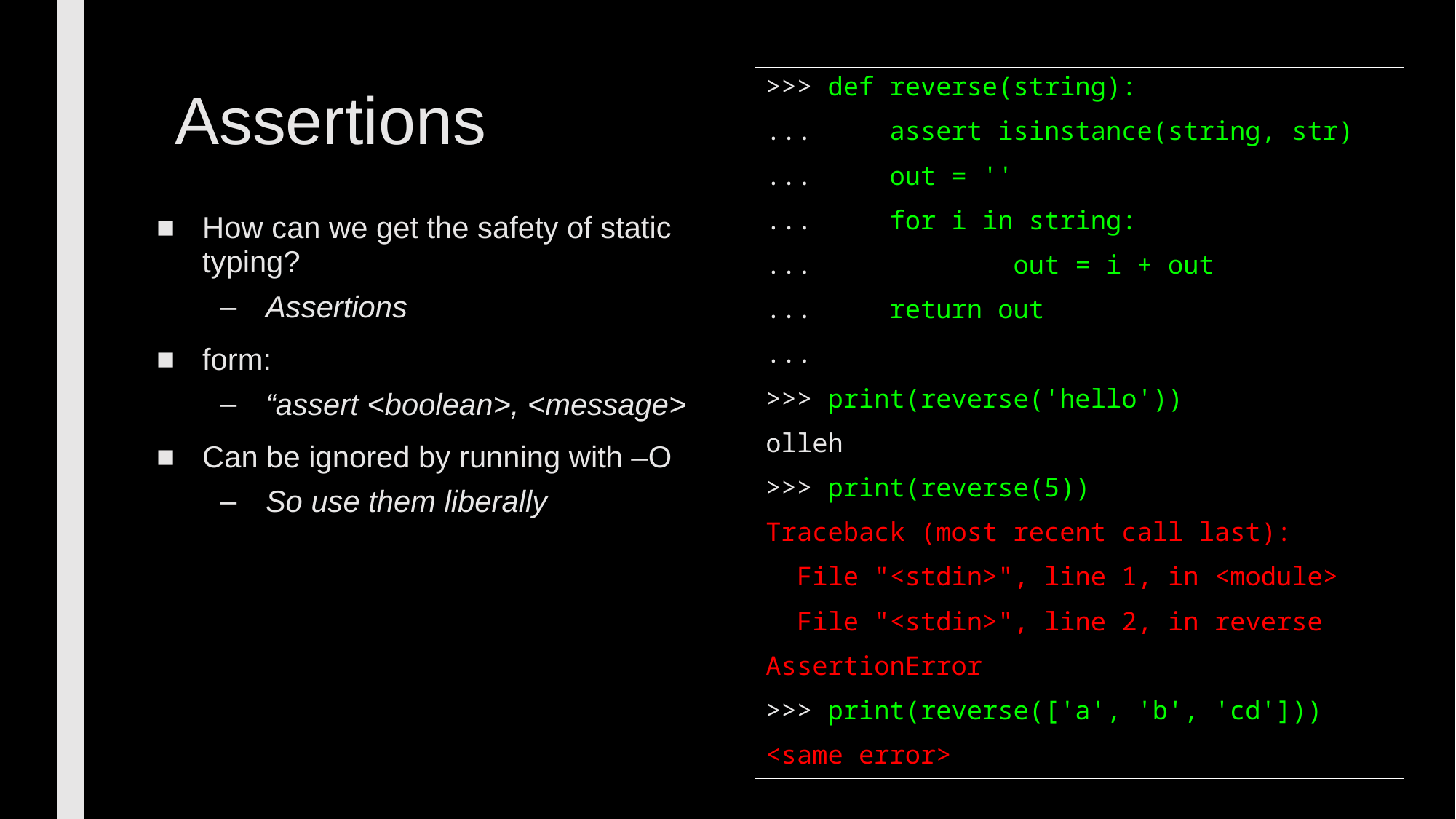

>>> def reverse(string):
...     assert isinstance(string, str)
...     out = ''
...     for i in string:
...             out = i + out
...     return out
...
>>> print(reverse('hello'))
olleh
>>> print(reverse(5))
Traceback (most recent call last):
  File "<stdin>", line 1, in <module>
  File "<stdin>", line 2, in reverse
AssertionError
>>> print(reverse(['a', 'b', 'cd']))
<same error>

# Assertions
How can we get the safety of static typing?
Assertions
form:
“assert <boolean>, <message>
Can be ignored by running with –O
So use them liberally